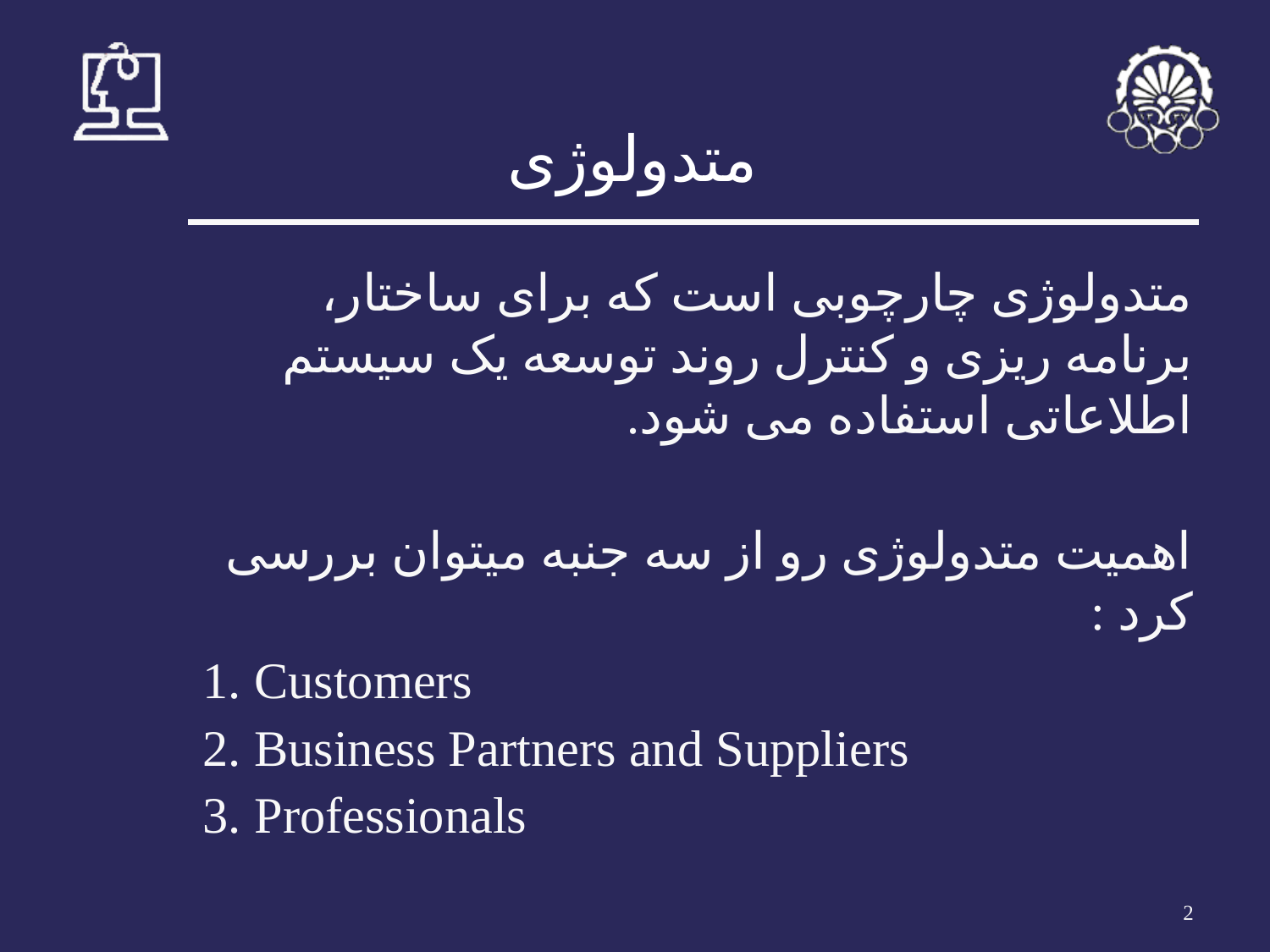

# متدولوژی
متدولوژی چارچوبی است که برای ساختار، برنامه ریزی و کنترل روند توسعه یک سیستم اطلاعاتی استفاده می شود.

اهمیت متدولوژی رو از سه جنبه میتوان بررسی کرد :
1. Customers
2. Business Partners and Suppliers
3. Professionals

2